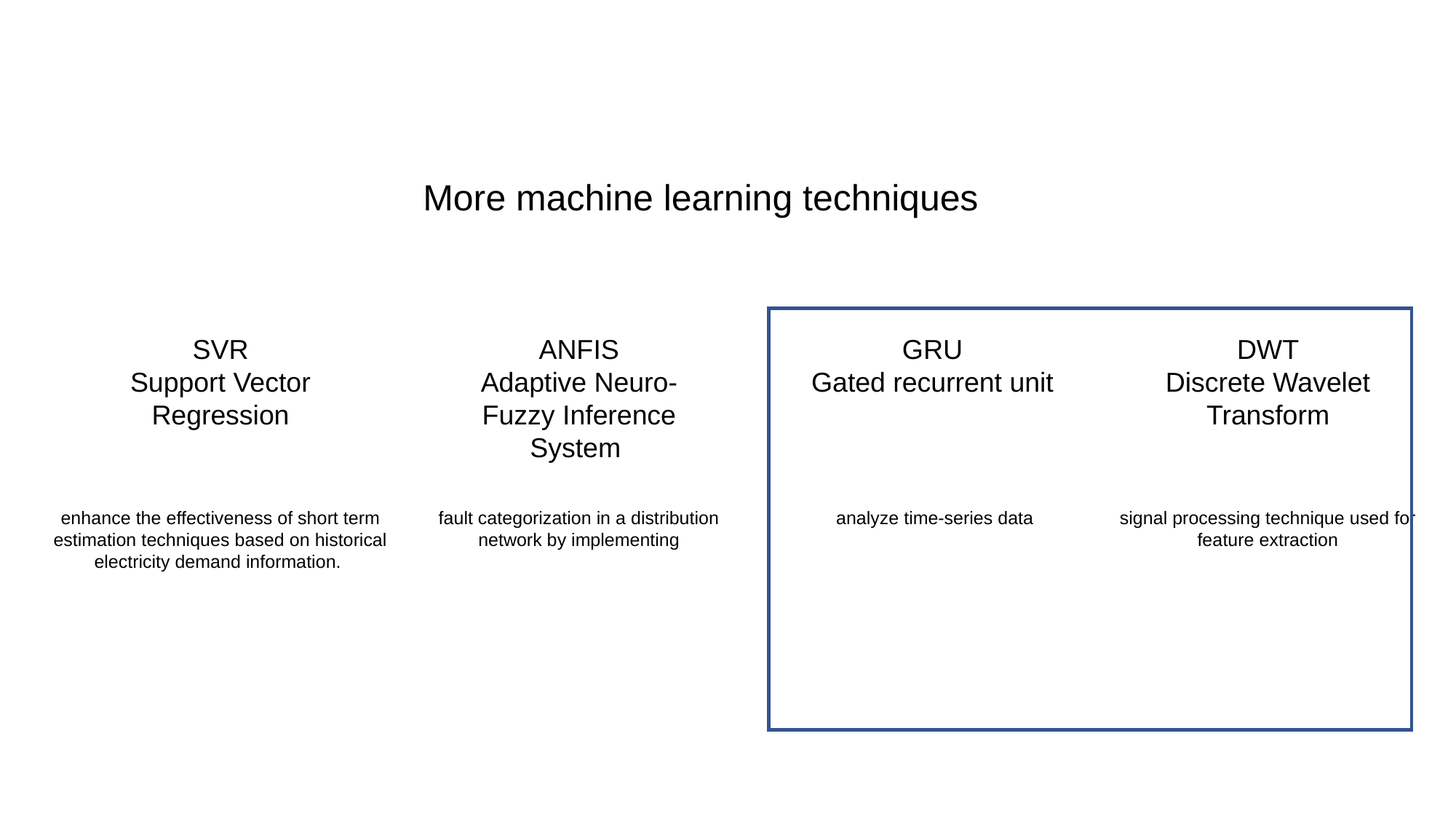

More machine learning techniques

SVR
Support Vector Regression
enhance the effectiveness of short term estimation techniques based on historical electricity demand information.
ANFIS
Adaptive Neuro-Fuzzy Inference System
fault categorization in a distribution network by implementing
GRU
Gated recurrent unit
 analyze time-series data
DWT
Discrete Wavelet Transform
signal processing technique used for feature extraction